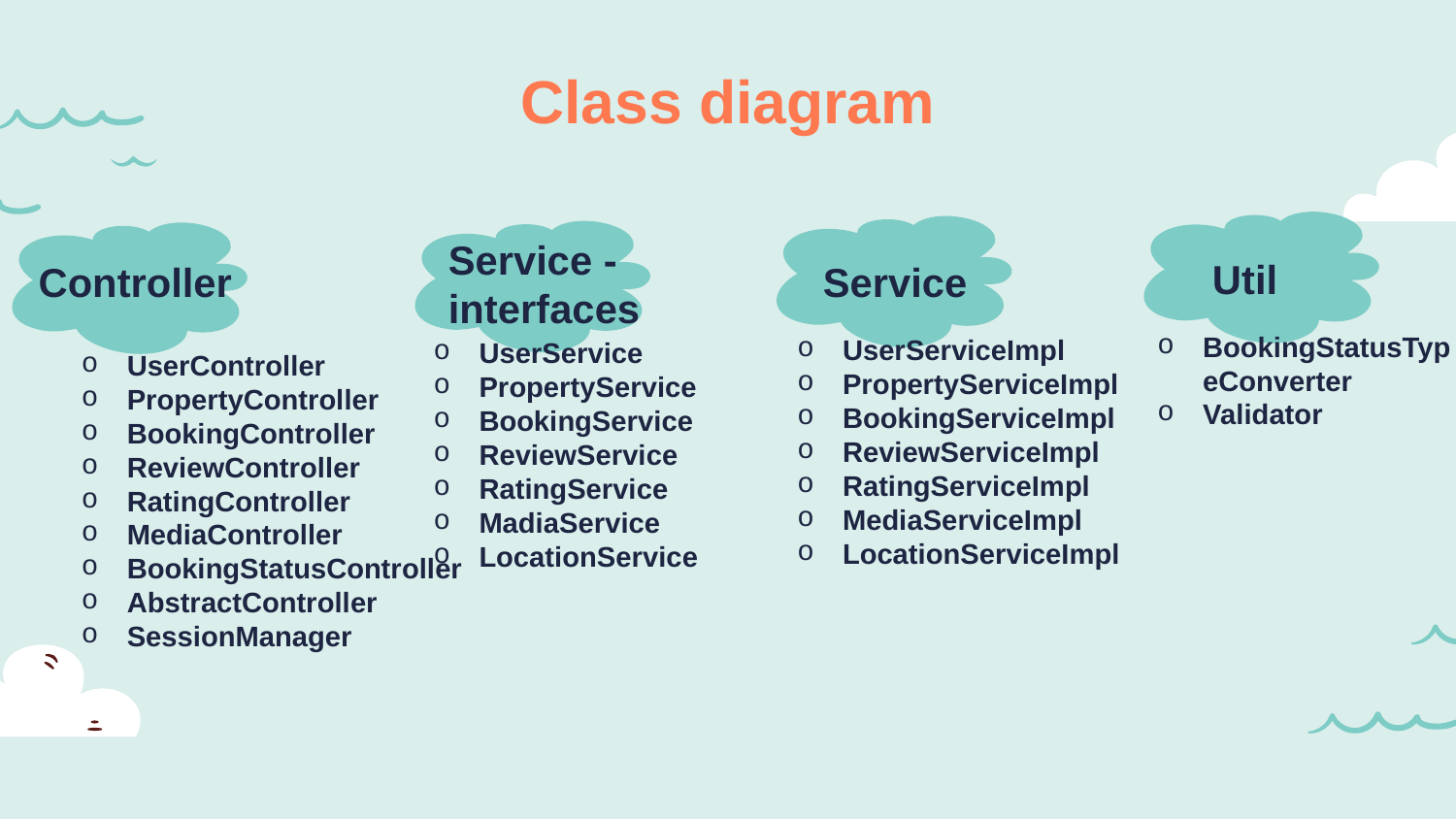

# Class diagram

Util
Controller
Service
Service - interfaces
BookingStatusTypeConverter
Validator

UserServiceImpl
PropertyServiceImpl
BookingServiceImpl
ReviewServiceImpl
RatingServiceImpl
MediaServiceImpl
LocationServiceImpl
UserService
PropertyService
BookingService
ReviewService
RatingService
MadiaService
LocationService
UserController
PropertyController
BookingController
ReviewController
RatingController
MediaController
BookingStatusController
AbstractController
SessionManager